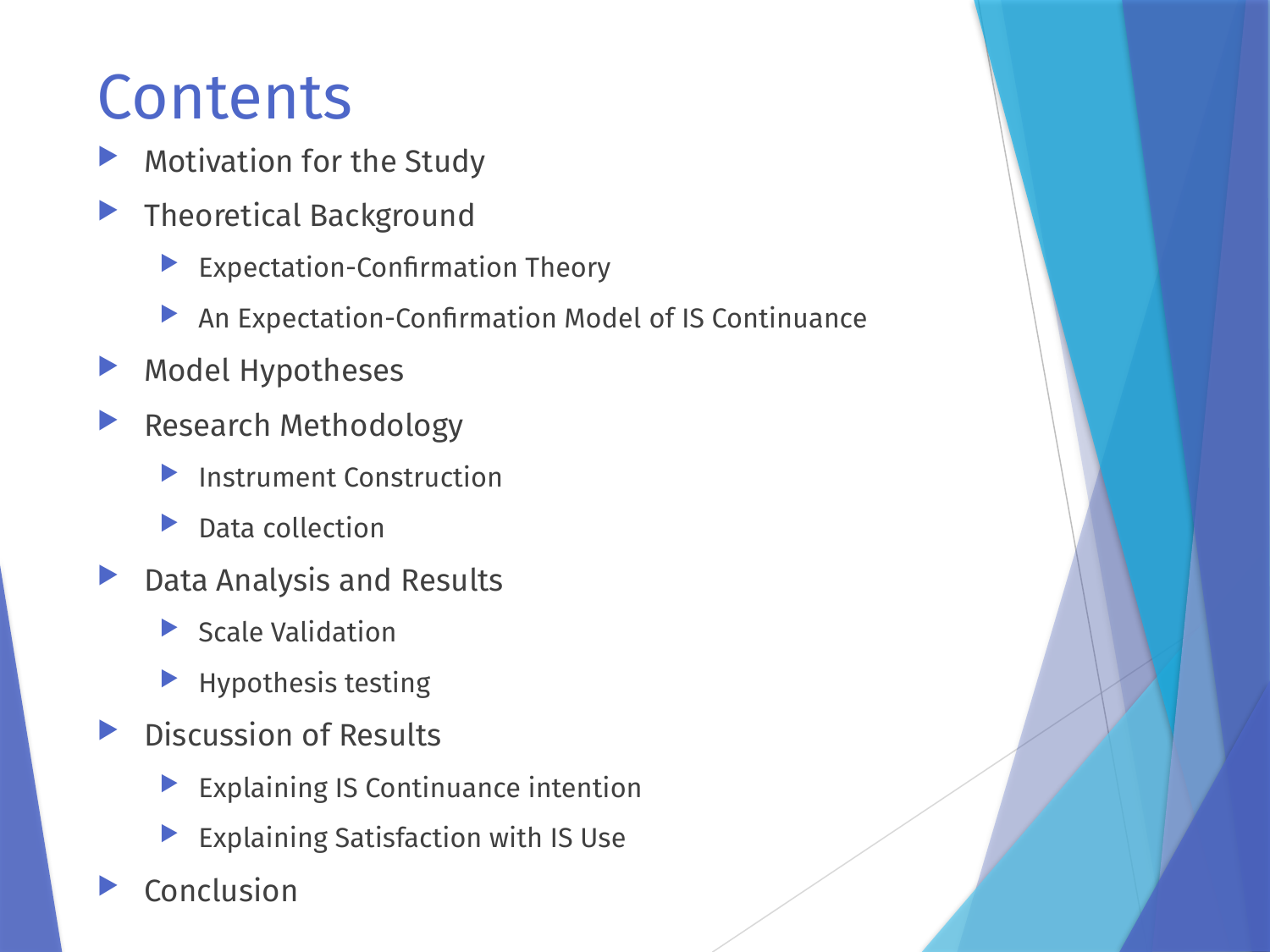

# Contents
Motivation for the Study
Theoretical Background
Expectation-Confirmation Theory
An Expectation-Confirmation Model of IS Continuance
Model Hypotheses
Research Methodology
Instrument Construction
Data collection
Data Analysis and Results
Scale Validation
Hypothesis testing
Discussion of Results
Explaining IS Continuance intention
Explaining Satisfaction with IS Use
Conclusion